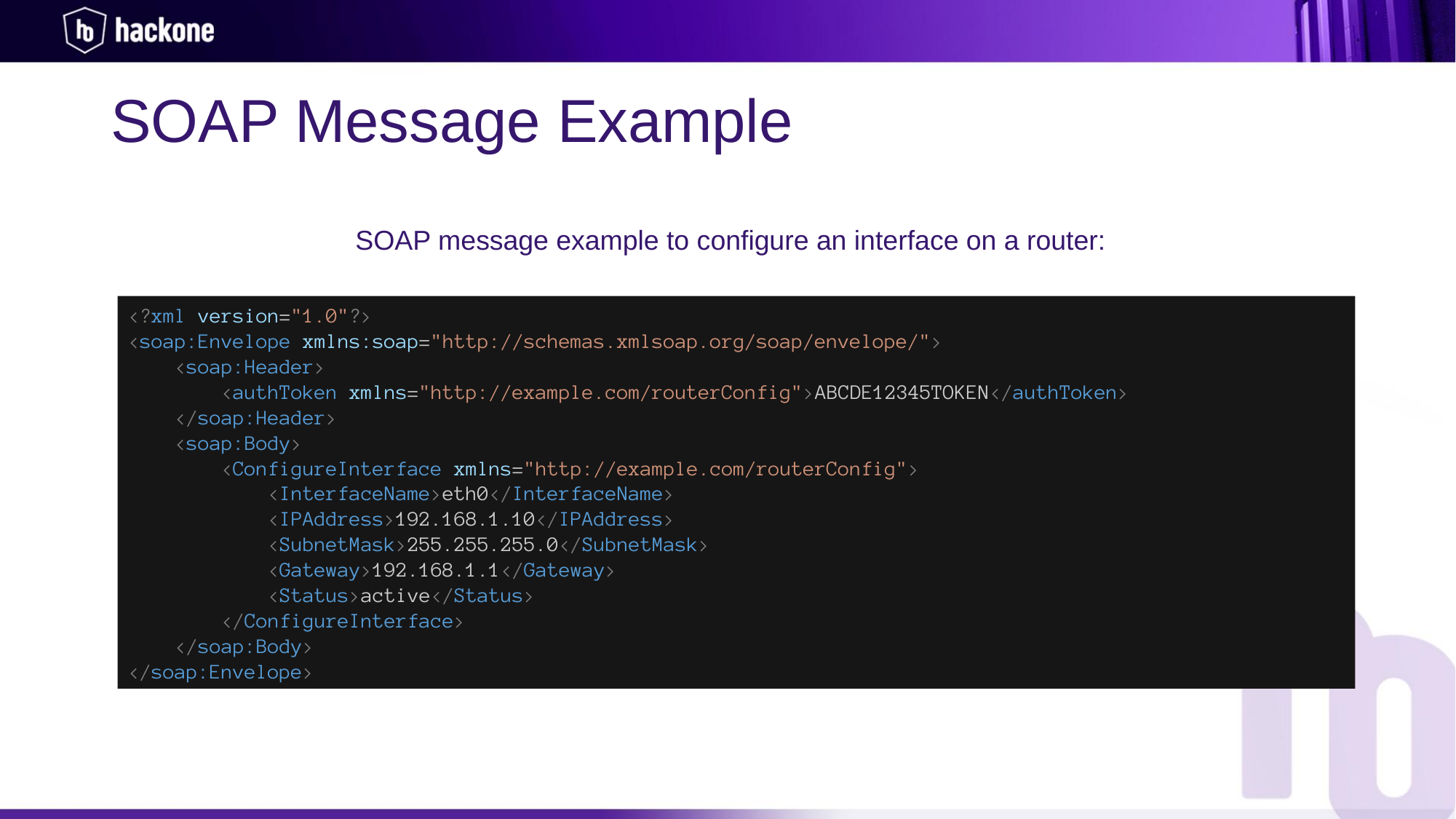

SOAP Message Example
SOAP message example to configure an interface on a router:
<?xml version="1.0"?>
<soap:Envelope xmlns:soap="http://schemas.xmlsoap.org/soap/envelope/">
    <soap:Header>
        <authToken xmlns="http://example.com/routerConfig">ABCDE12345TOKEN</authToken>
    </soap:Header>
    <soap:Body>
        <ConfigureInterface xmlns="http://example.com/routerConfig">
            <InterfaceName>eth0</InterfaceName>
            <IPAddress>192.168.1.10</IPAddress>
            <SubnetMask>255.255.255.0</SubnetMask>
            <Gateway>192.168.1.1</Gateway>
            <Status>active</Status>
        </ConfigureInterface>
    </soap:Body>
</soap:Envelope>